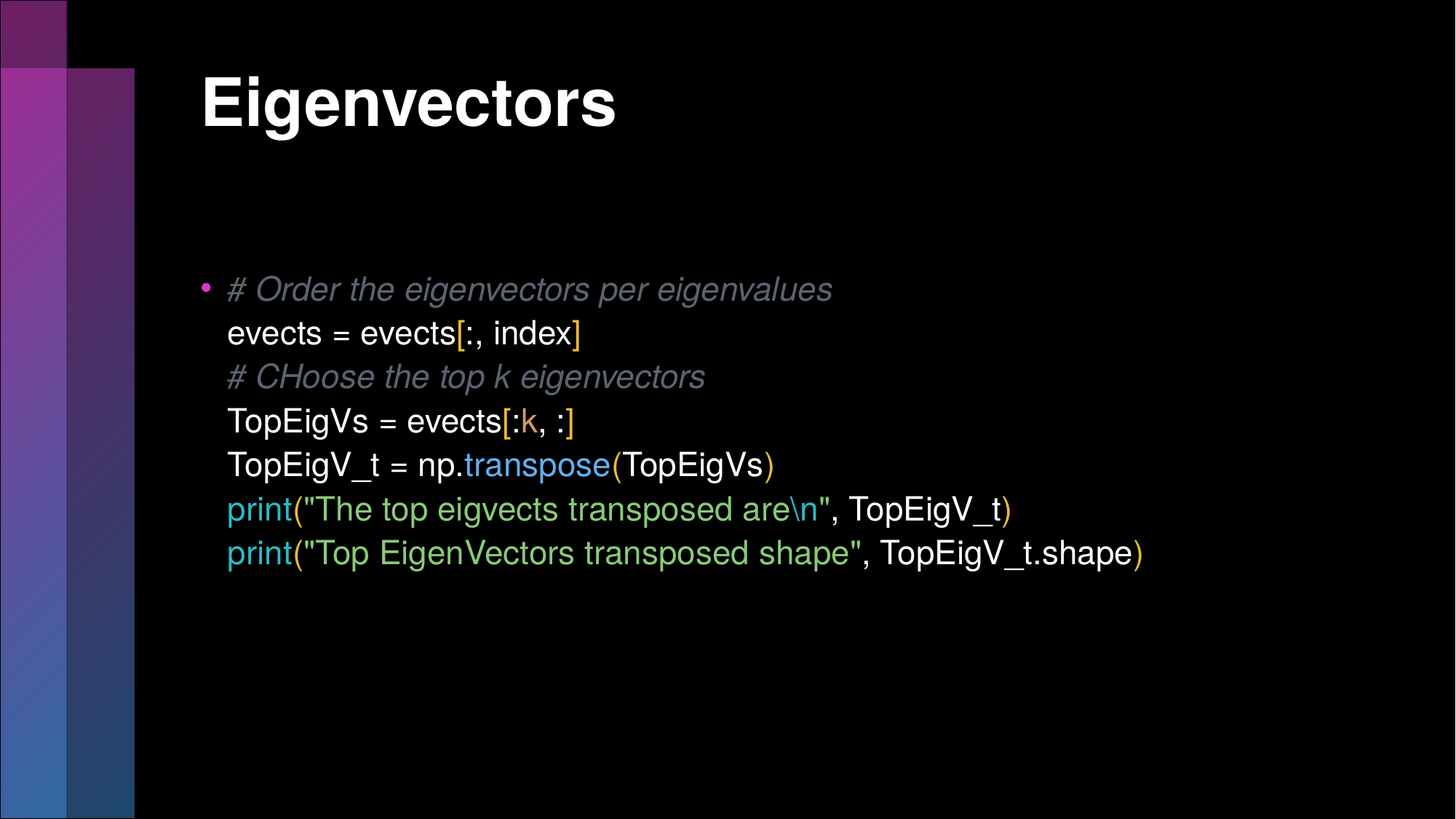

# Eigenvectors
# Order the eigenvectors per eigenvalues evects = evects[:, index] # CHoose the top k eigenvectors TopEigVs = evects[:k, :] TopEigV_t = np.transpose(TopEigVs) print("The top eigvects transposed are\n", TopEigV_t) print("Top EigenVectors transposed shape", TopEigV_t.shape)